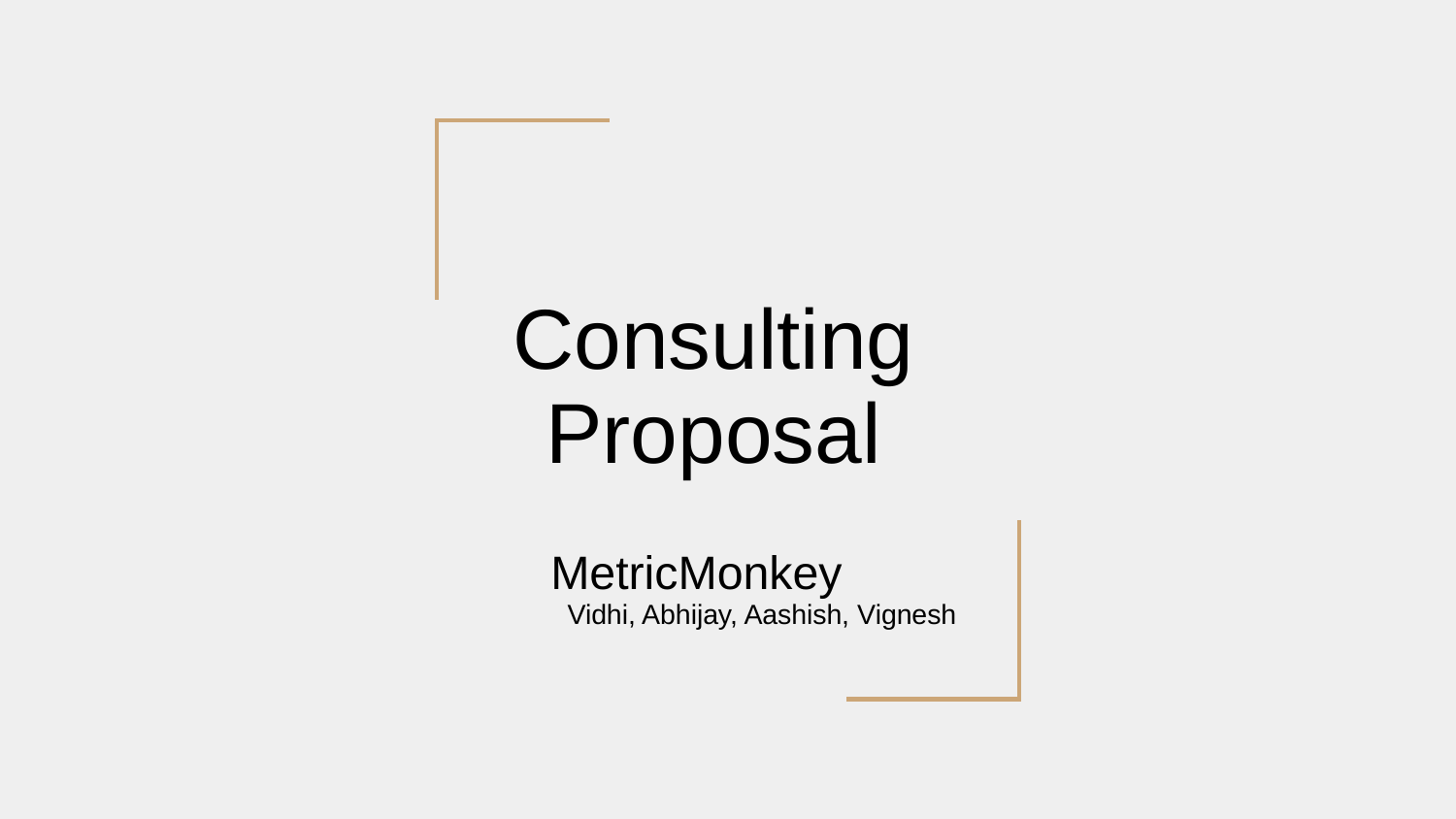

# Consulting Proposal
MetricMonkey
Vidhi, Abhijay, Aashish, Vignesh